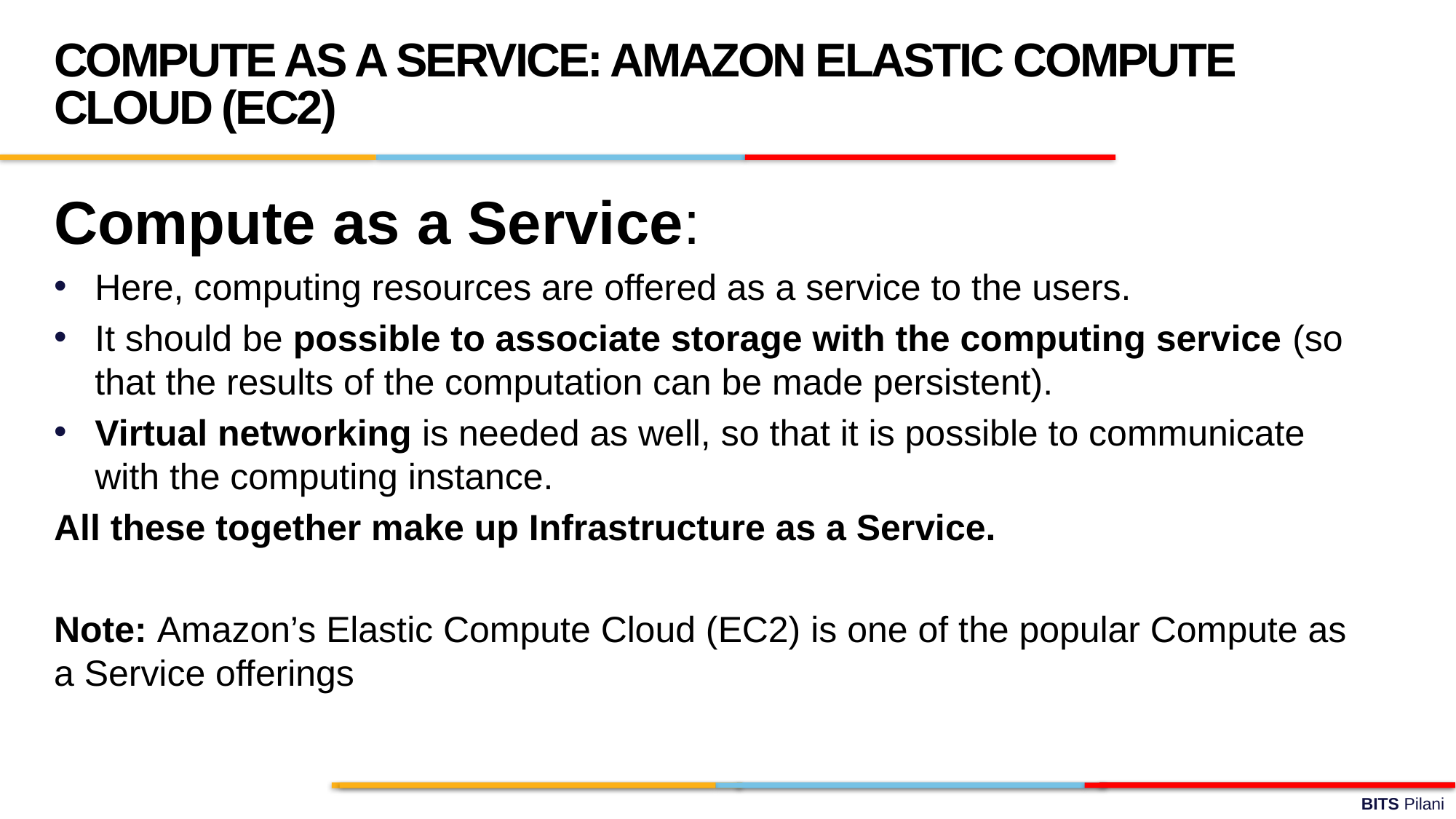

COMPUTE AS A SERVICE: AMAZON ELASTIC COMPUTE
CLOUD (EC2)
Compute as a Service:
Here, computing resources are offered as a service to the users.
It should be possible to associate storage with the computing service (so that the results of the computation can be made persistent).
Virtual networking is needed as well, so that it is possible to communicate with the computing instance.
All these together make up Infrastructure as a Service.

Note: Amazon’s Elastic Compute Cloud (EC2) is one of the popular Compute as a Service offerings